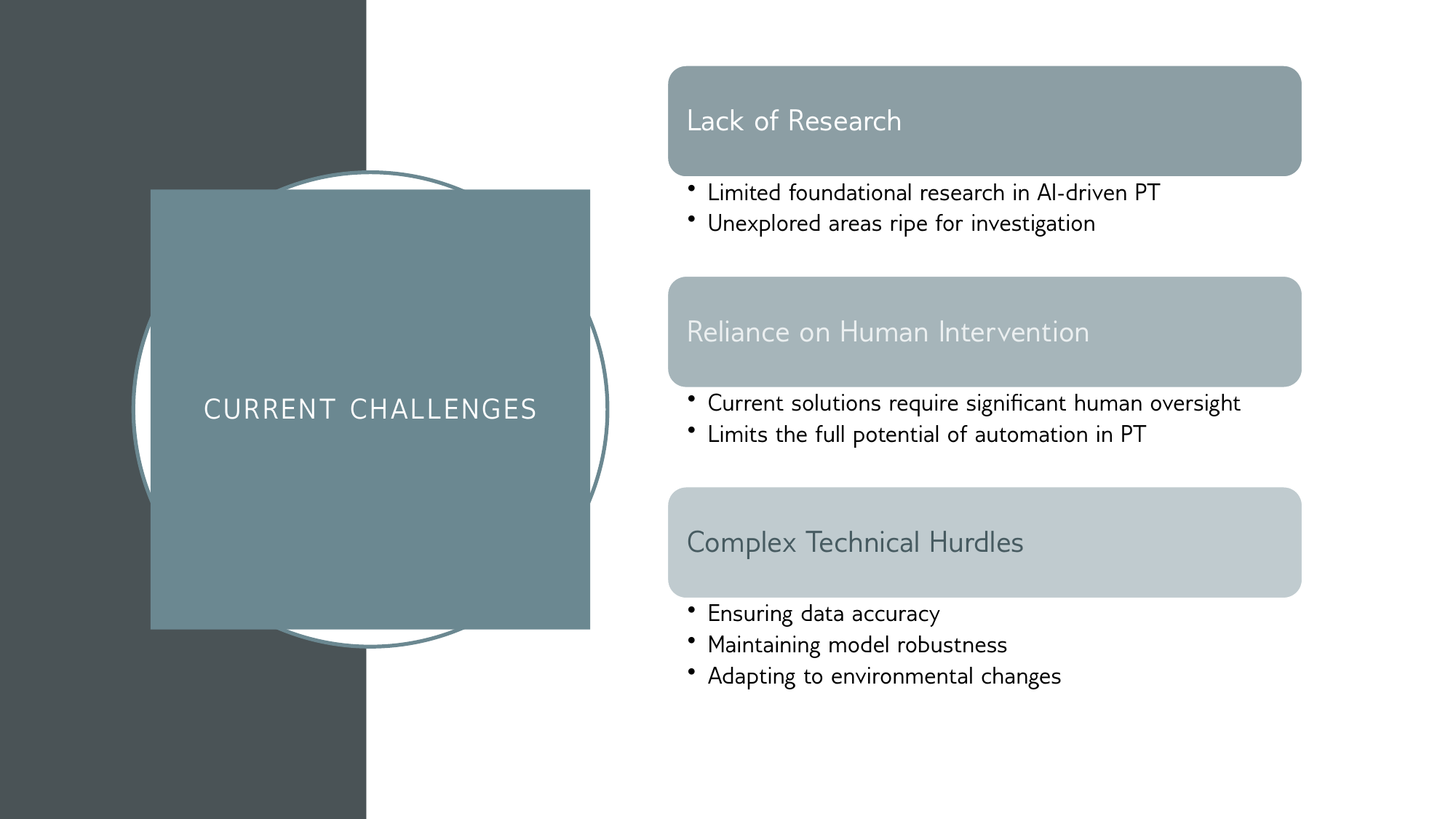

Lack of Research
Limited foundational research in AI-driven PT
Unexplored areas ripe for investigation
Reliance on Human Intervention
Current solutions require significant human oversight
Limits the full potential of automation in PT
Complex Technical Hurdles
Ensuring data accuracy
Maintaining model robustness
Adapting to environmental changes

# Current Challenges